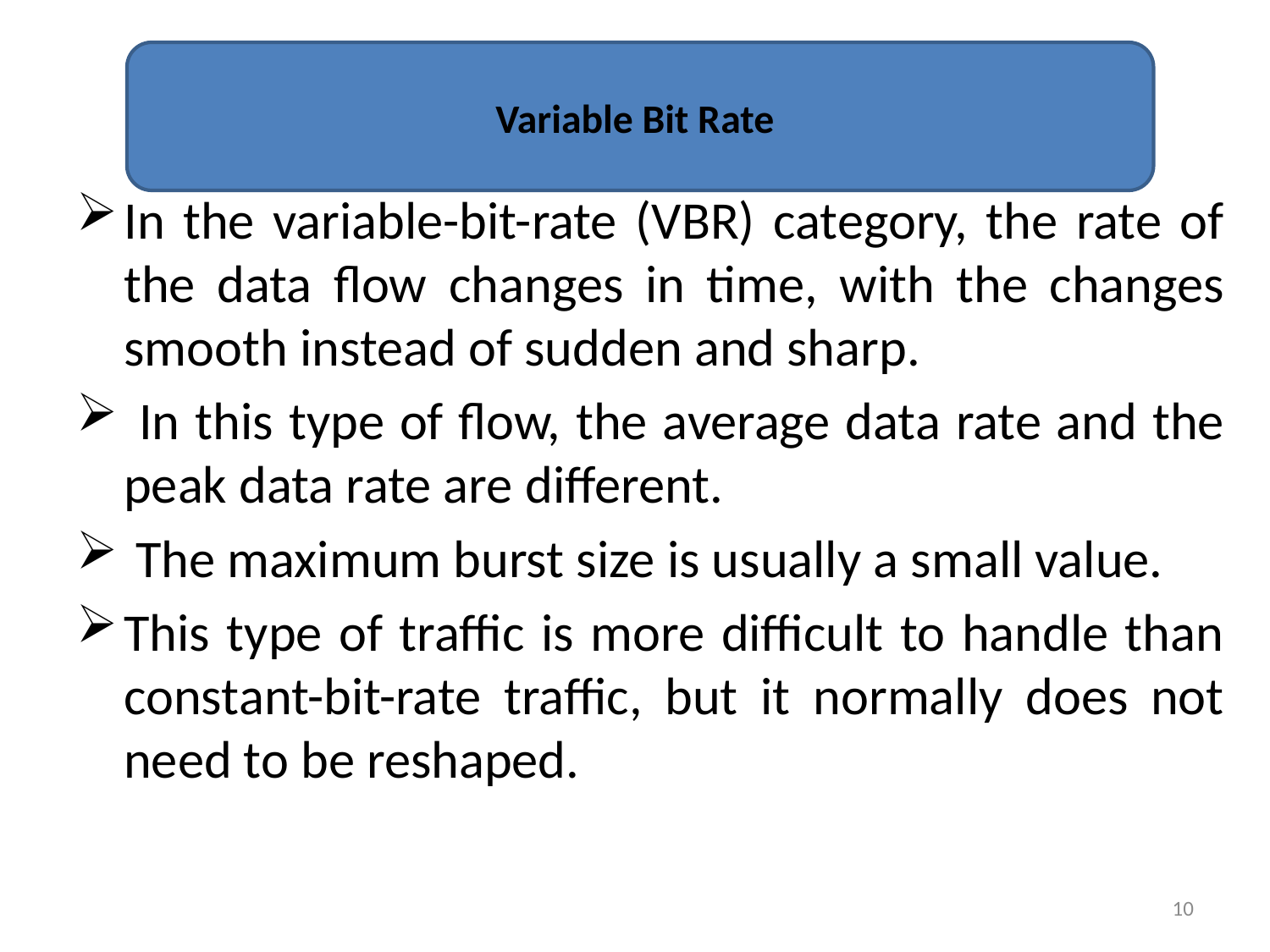

# Variable Bit Rate

In the variable-bit-rate (VBR) category, the rate of the data flow changes in time, with the changes smooth instead of sudden and sharp.
 In this type of flow, the average data rate and the peak data rate are different.
 The maximum burst size is usually a small value.
This type of traffic is more difficult to handle than constant-bit-rate traffic, but it normally does not need to be reshaped.
10